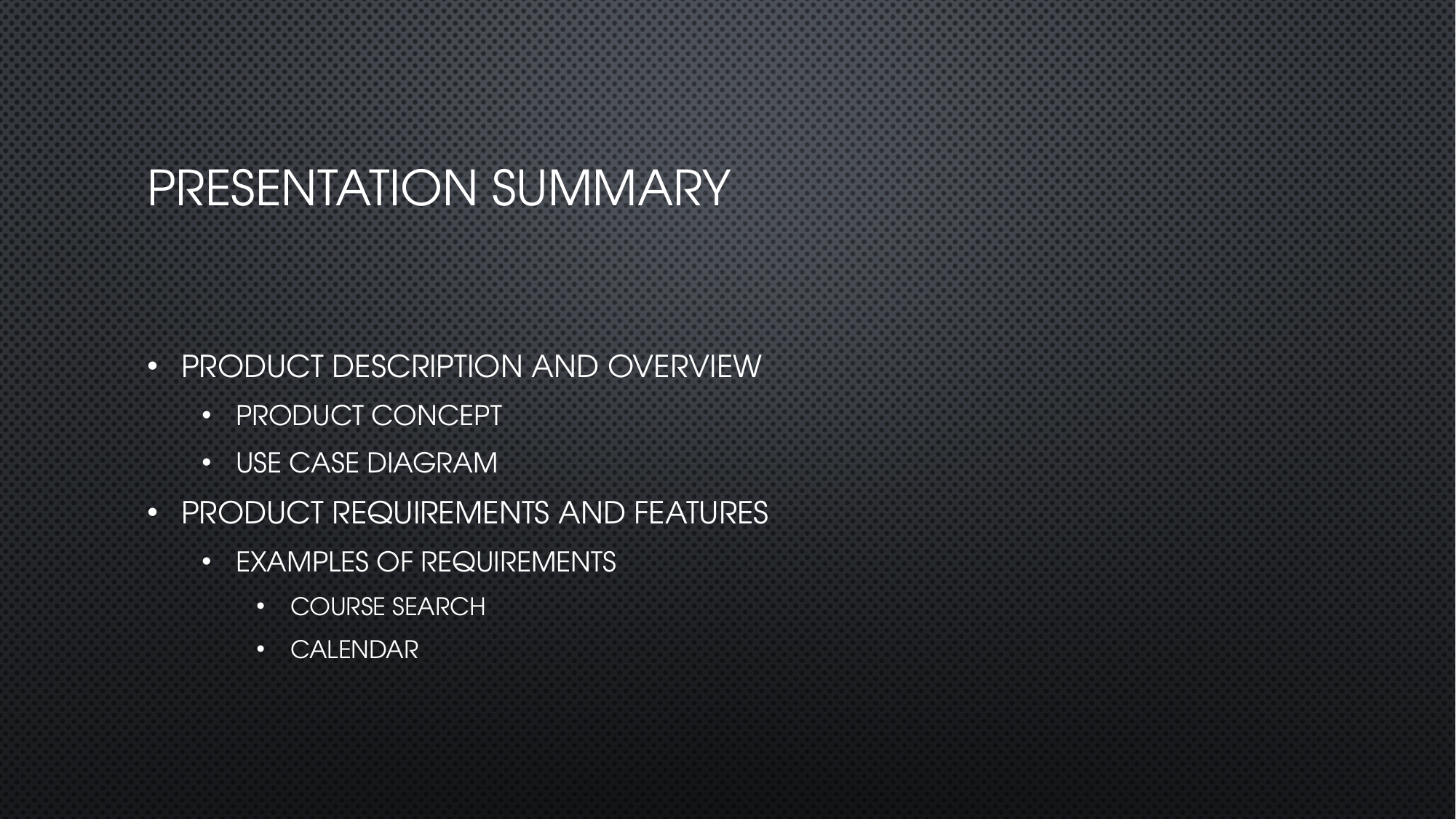

# Presentation Summary
Product Description and Overview
Product Concept
Use Case Diagram
Product Requirements and Features
Examples of Requirements
Course Search
Calendar